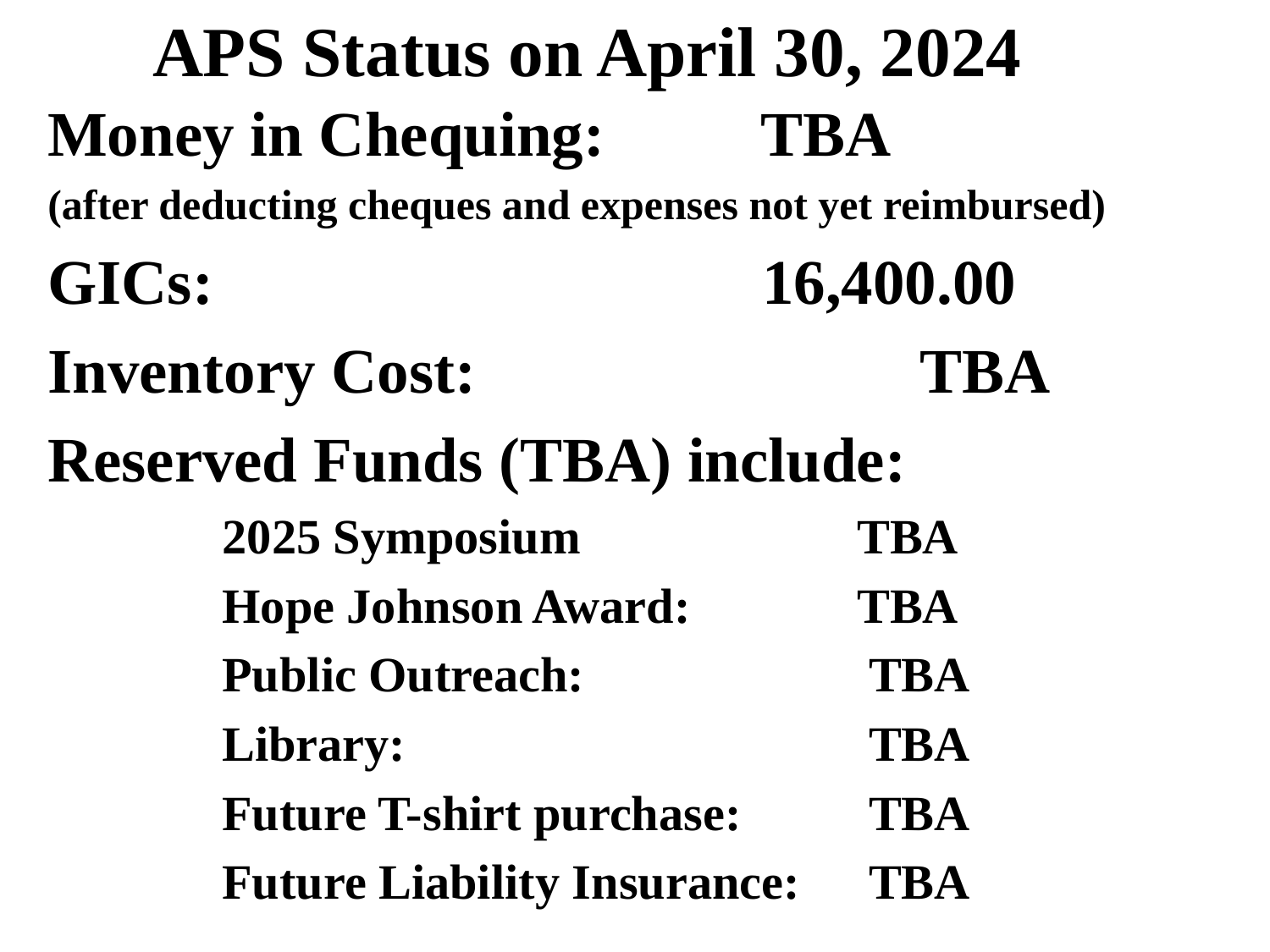

# APS Status on April 30, 2024
Money in Chequing:      	  TBA
(after deducting cheques and expenses not yet reimbursed)
GICs:			     	 	  16,400.00
Inventory Cost:	 	   	    TBA
Reserved Funds (TBA) include:
		2025 Symposium 			TBA
		Hope Johnson Award:		TBA
		Public Outreach:			 TBA
		Library:				 TBA
		Future T-shirt purchase:	 TBA
		Future Liability Insurance:	 TBA